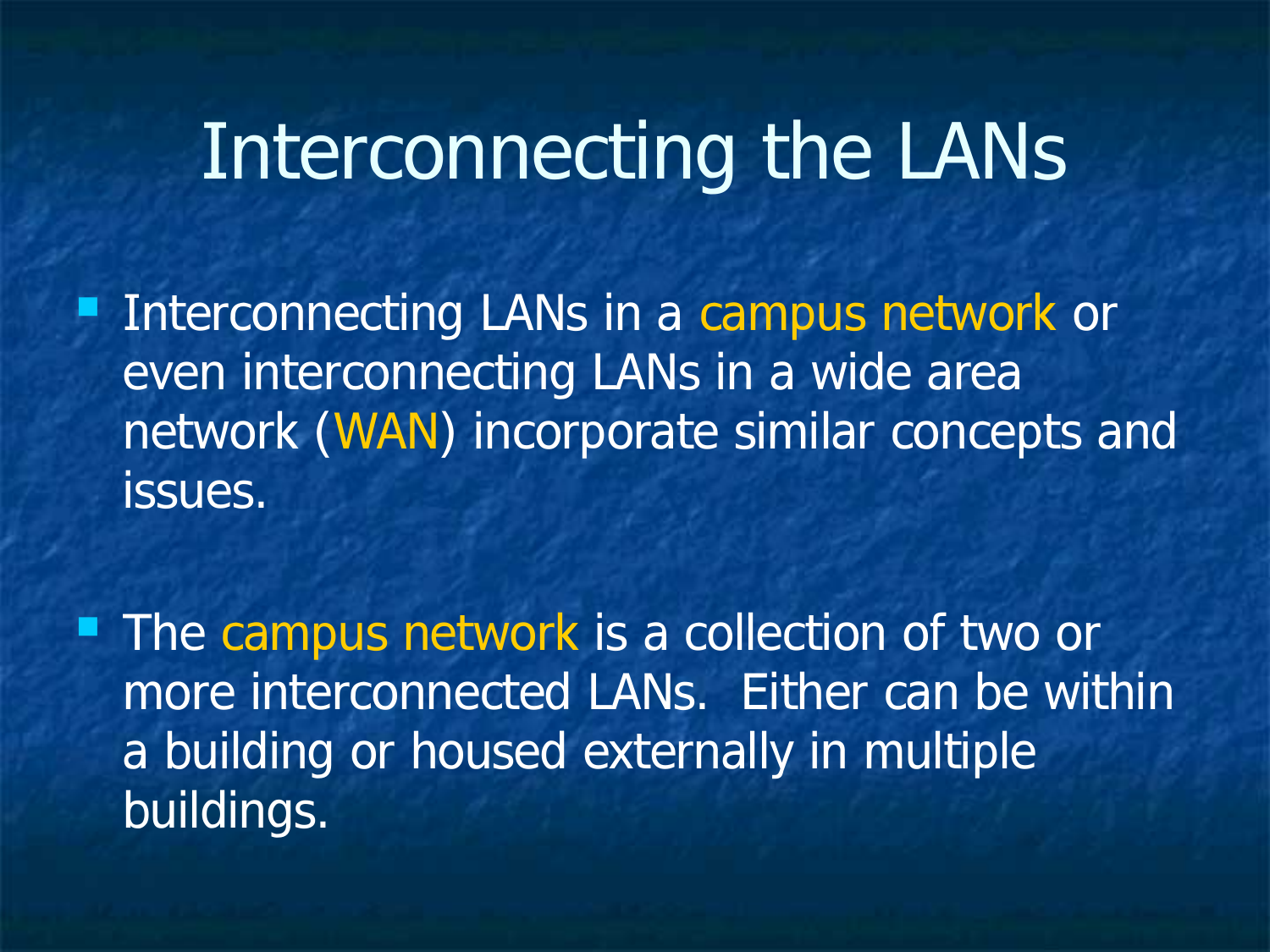

Interconnecting the LANs
Interconnecting LANs in a campus network or even interconnecting LANs in a wide area network (WAN) incorporate similar concepts and issues.

The campus network is a collection of two or more interconnected LANs.  Either can be within a building or housed externally in multiple buildings.